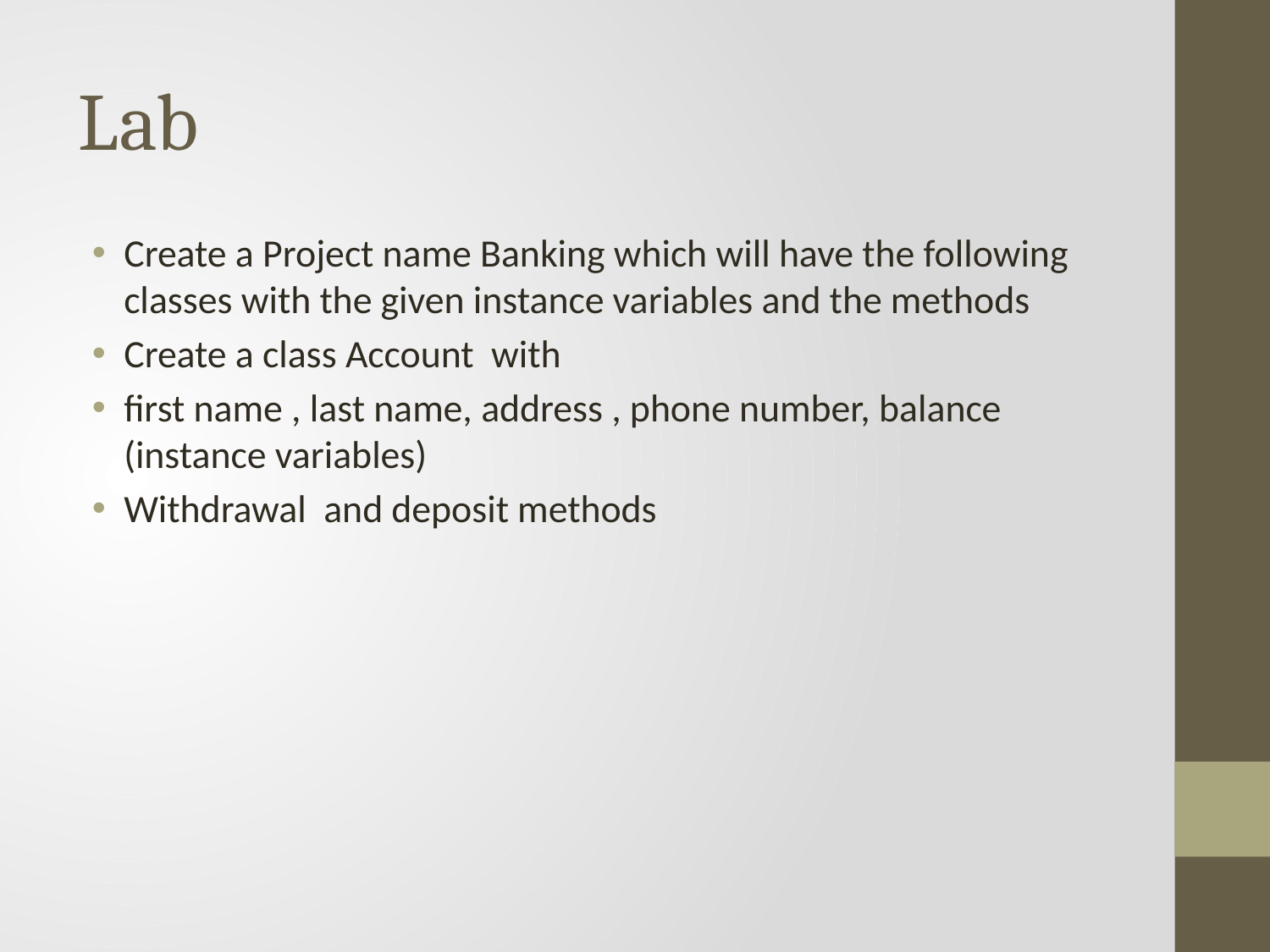

# Lab
Create a Project name Banking which will have the following classes with the given instance variables and the methods
Create a class Account  with
first name , last name, address , phone number, balance (instance variables)
Withdrawal  and deposit methods